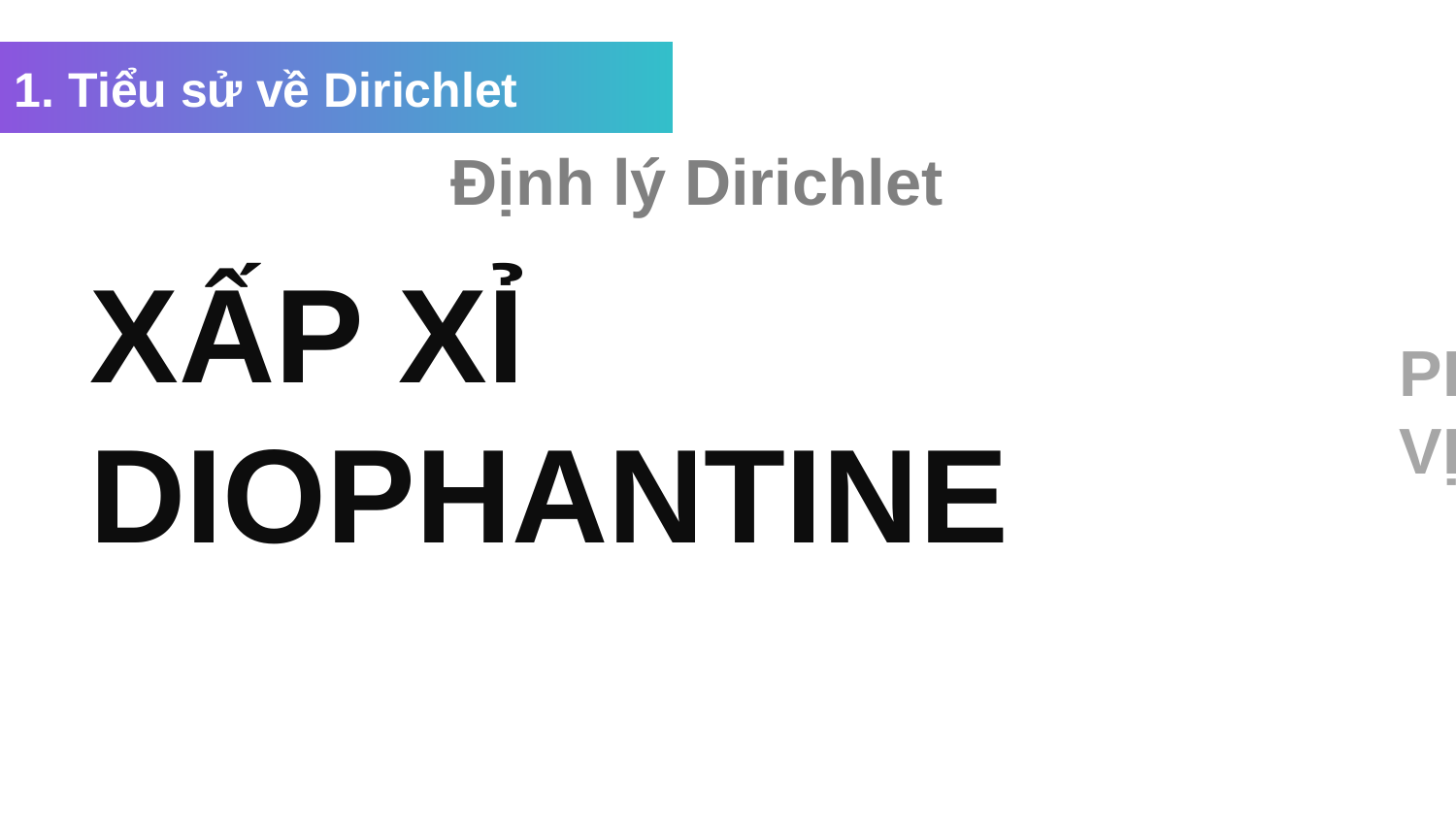

1. Tiểu sử về Dirichlet
Định lý Dirichlet
XẤP XỈ DIOPHANTINE
Nguyên lý chuồng chim
CẤP SỐ CỘNG
PHẦN TỬ ĐƠN VỊ